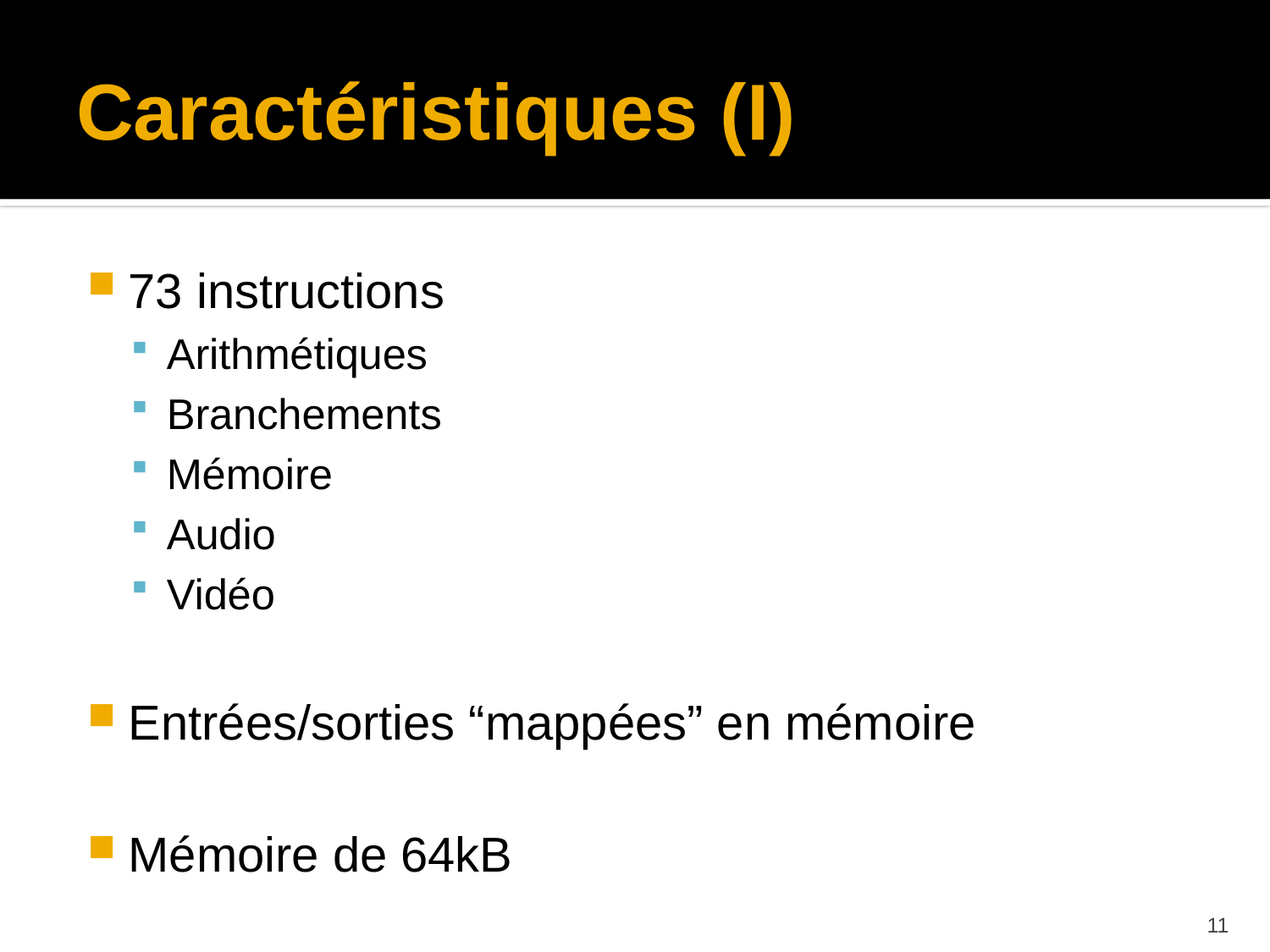

# Caractéristiques (I)
73 instructions
Arithmétiques
Branchements
Mémoire
Audio
Vidéo

Entrées/sorties “mappées” en mémoire

Mémoire de 64kB

11